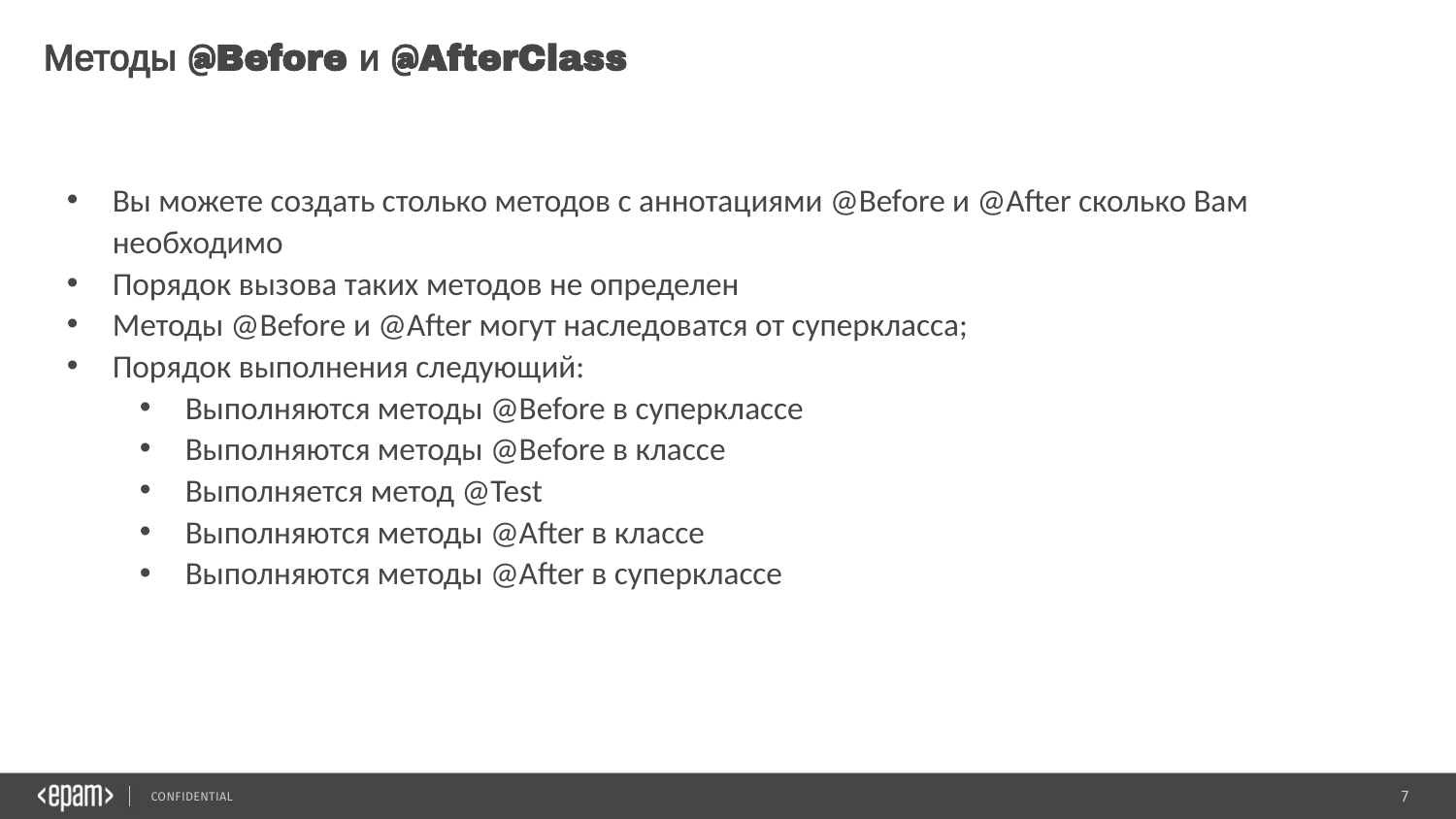

Методы @Before и @AfterClass
Вы можете создать столько методов с аннотациями @Before и @After сколько Вам необходимо
Порядок вызова таких методов не определен
Методы @Before и @After могут наследоватся от суперкласса;
Порядок выполнения следующий:
Выполняются методы @Before в суперклассе
Выполняются методы @Before в классе
Выполняется метод @Test
Выполняются методы @After в классе
Выполняются методы @After в суперклассе